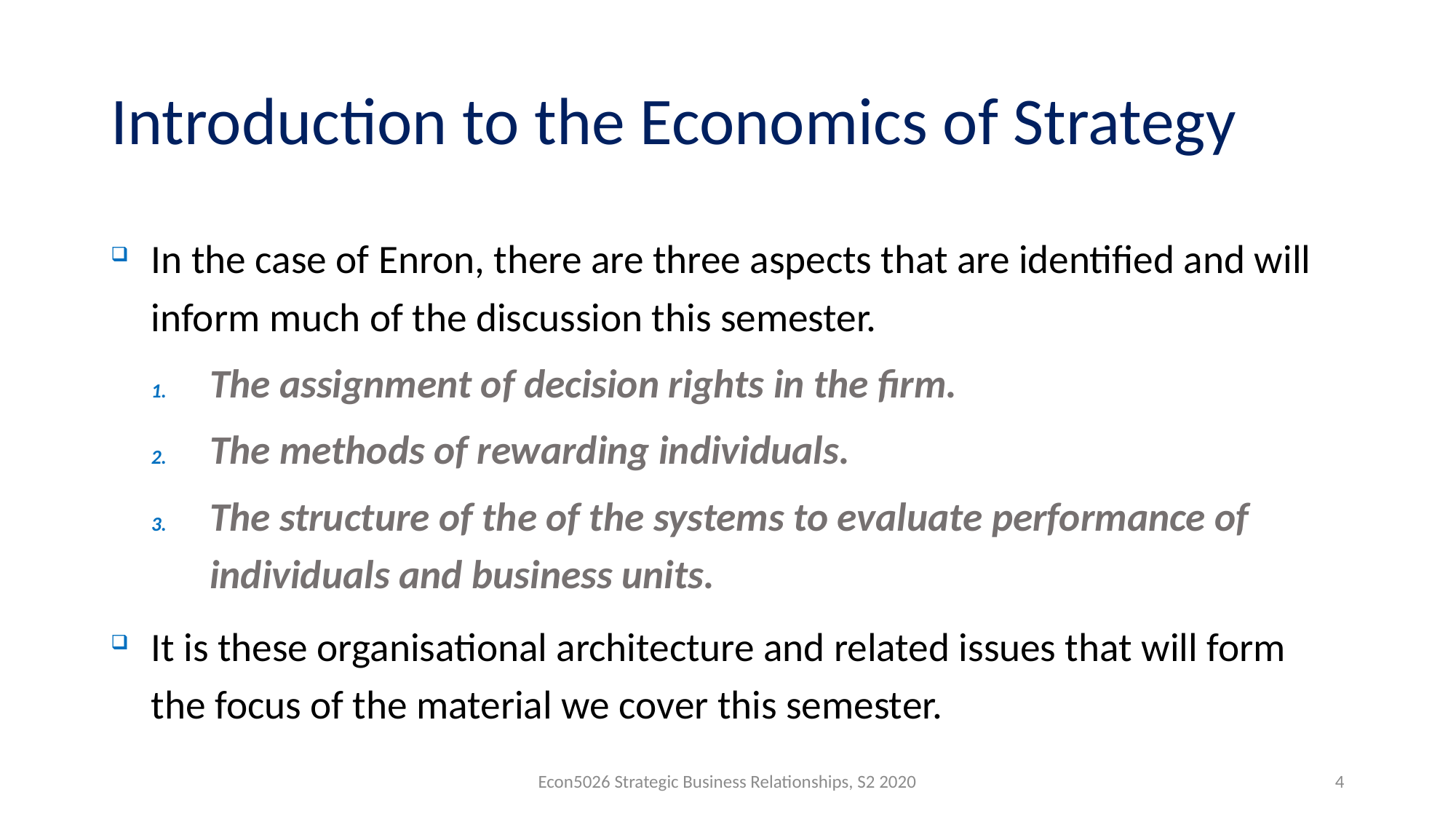

# Introduction to the Economics of Strategy
In the case of Enron, there are three aspects that are identified and will inform much of the discussion this semester.
The assignment of decision rights in the firm.
The methods of rewarding individuals.
The structure of the of the systems to evaluate performance of individuals and business units.
It is these organisational architecture and related issues that will form the focus of the material we cover this semester.

Econ5026 Strategic Business Relationships, S2 2020
4